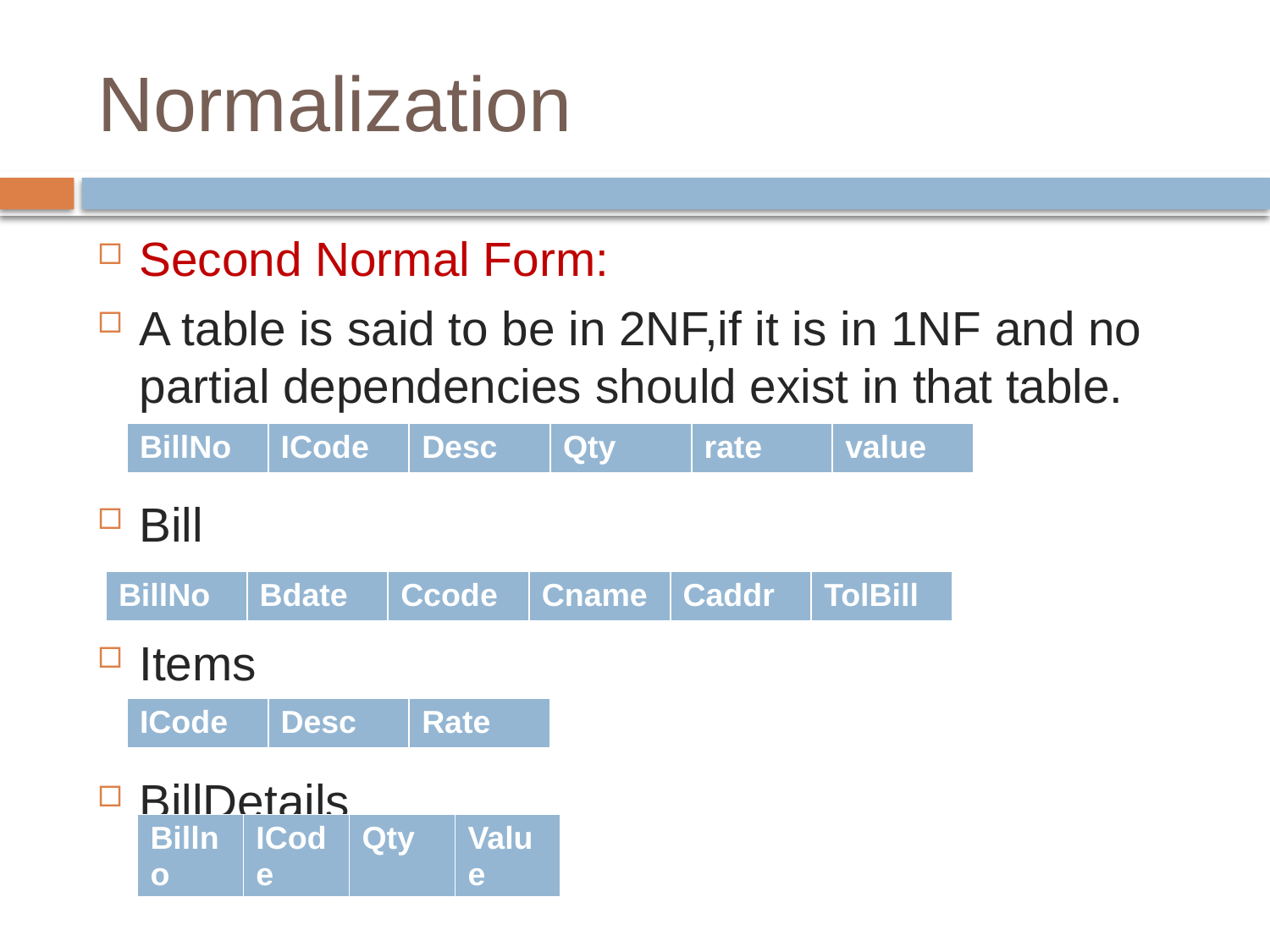

# Normalization
Second Normal Form:
A table is said to be in 2NF,if it is in 1NF and no partial dependencies should exist in that table.

Bill

Items

BillDetails

| BillNo | ICode | Desc | Qty | rate | value |
| --- | --- | --- | --- | --- | --- |
| BillNo | Bdate | Ccode | Cname | Caddr | TolBill |
| --- | --- | --- | --- | --- | --- |
| ICode | Desc | Rate |
| --- | --- | --- |
| Billno | ICode | Qty | Value |
| --- | --- | --- | --- |